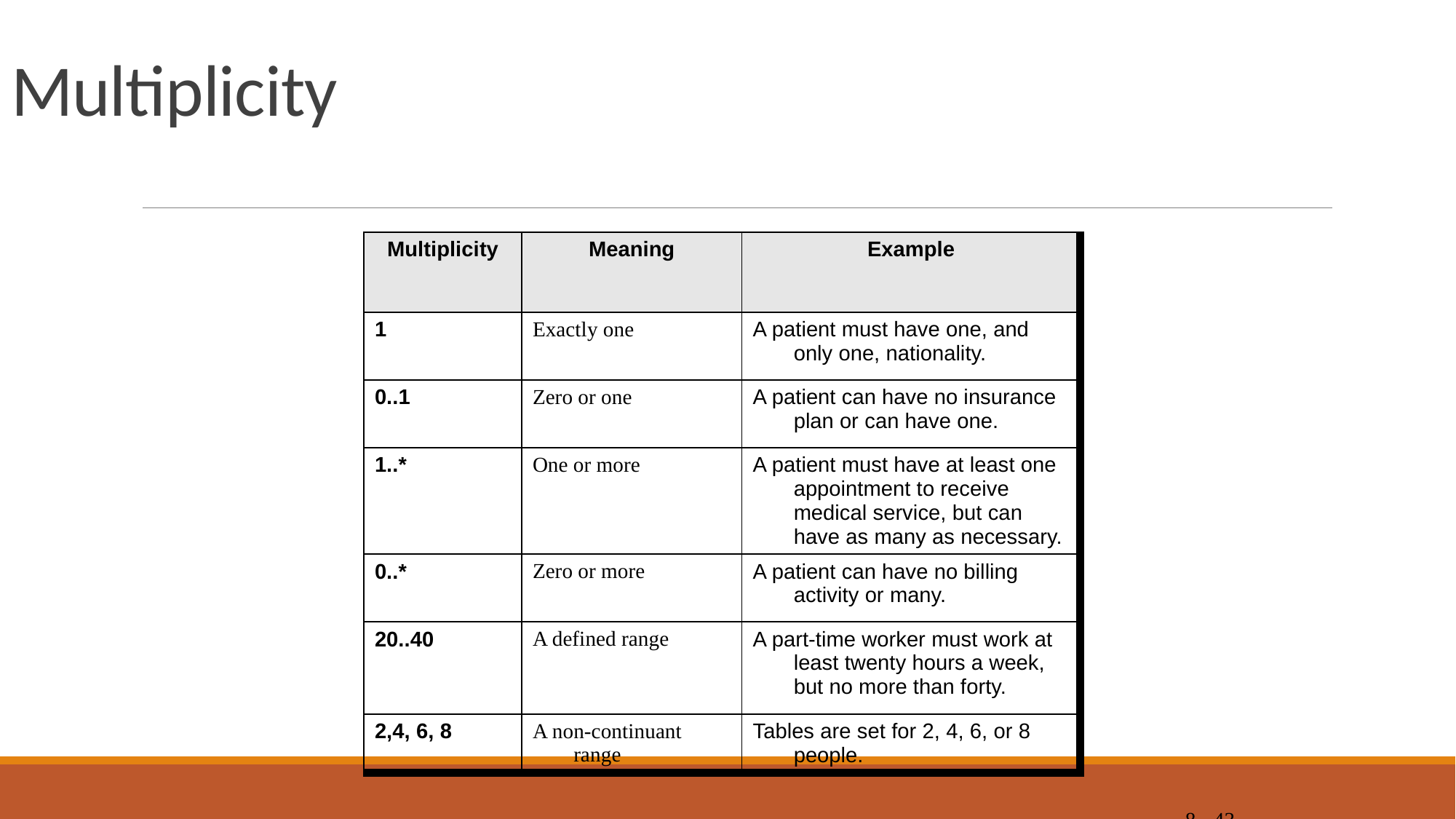

# Multiplicity
| Multiplicity | Meaning | Example |
| --- | --- | --- |
| 1 | Exactly one | A patient must have one, and only one, nationality. |
| 0..1 | Zero or one | A patient can have no insurance plan or can have one. |
| 1..\* | One or more | A patient must have at least one appointment to receive medical service, but can have as many as necessary. |
| 0..\* | Zero or more | A patient can have no billing activity or many. |
| 20..40 | A defined range | A part-time worker must work at least twenty hours a week, but no more than forty. |
| 2,4, 6, 8 | A non-continuant range | Tables are set for 2, 4, 6, or 8 people. |
8 - 43